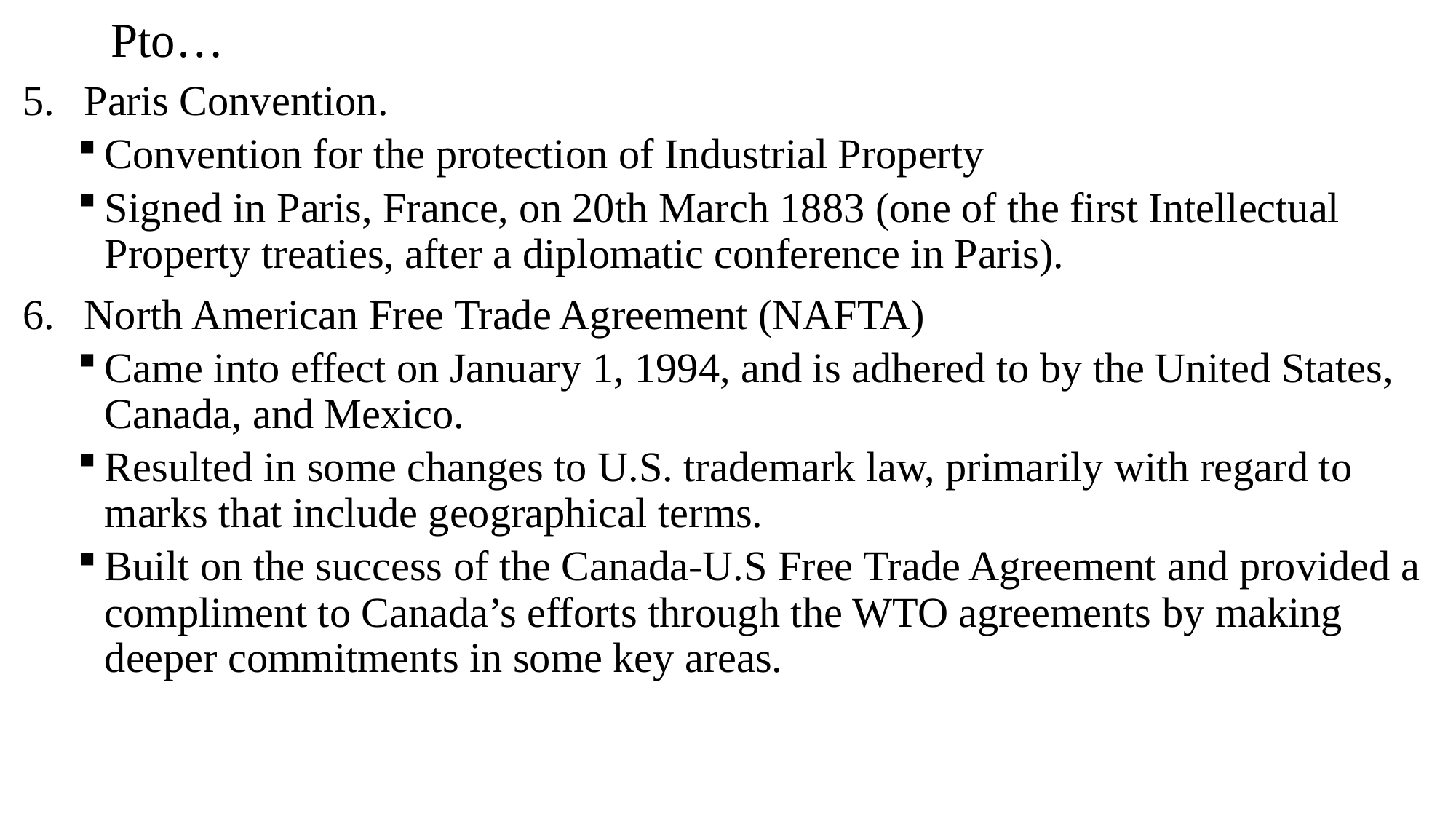

# Pto…
Paris Convention.
Convention for the protection of Industrial Property
Signed in Paris, France, on 20th March 1883 (one of the first Intellectual Property treaties, after a diplomatic conference in Paris).
North American Free Trade Agreement (NAFTA)
Came into effect on January 1, 1994, and is adhered to by the United States, Canada, and Mexico.
Resulted in some changes to U.S. trademark law, primarily with regard to marks that include geographical terms.
Built on the success of the Canada-U.S Free Trade Agreement and provided a compliment to Canada’s efforts through the WTO agreements by making deeper commitments in some key areas.